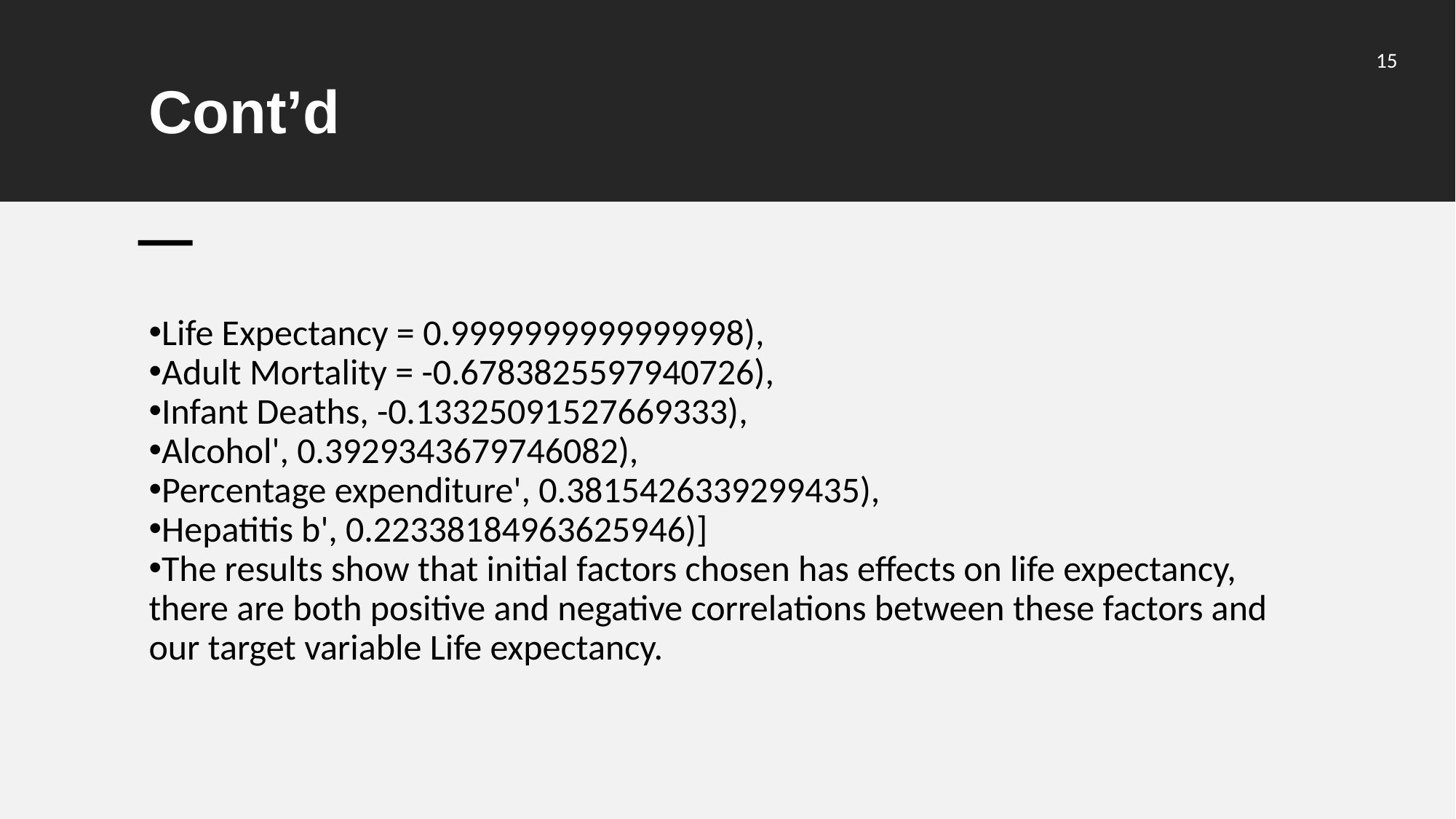

15
# Cont’d

Life Expectancy = 0.9999999999999998),
Adult Mortality = -0.6783825597940726),
Infant Deaths, -0.13325091527669333),
Alcohol', 0.3929343679746082),
Percentage expenditure', 0.3815426339299435),
Hepatitis b', 0.22338184963625946)]
The results show that initial factors chosen has effects on life expectancy, there are both positive and negative correlations between these factors and our target variable Life expectancy.